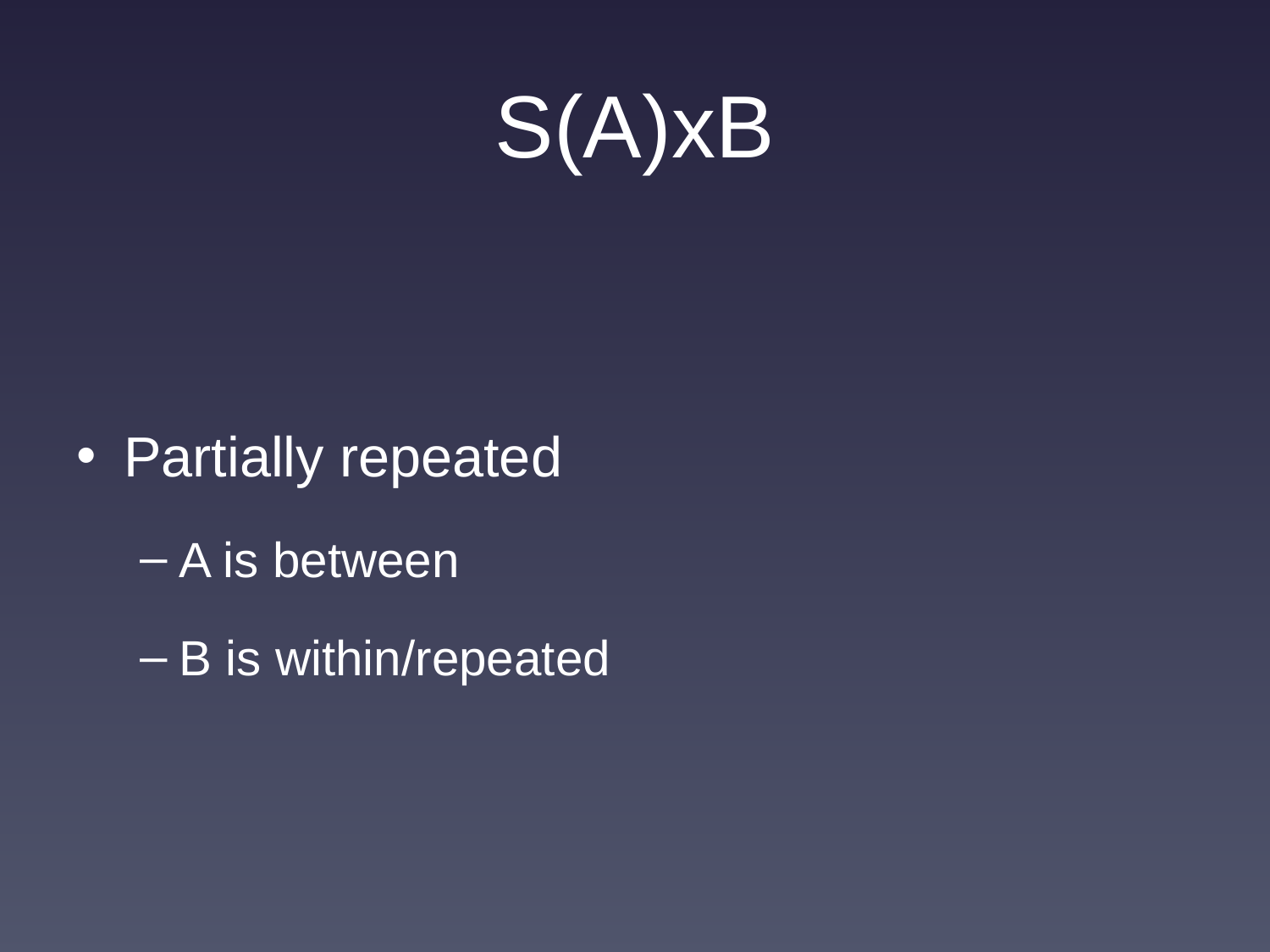

# S(A)xB
Partially repeated
A is between
B is within/repeated